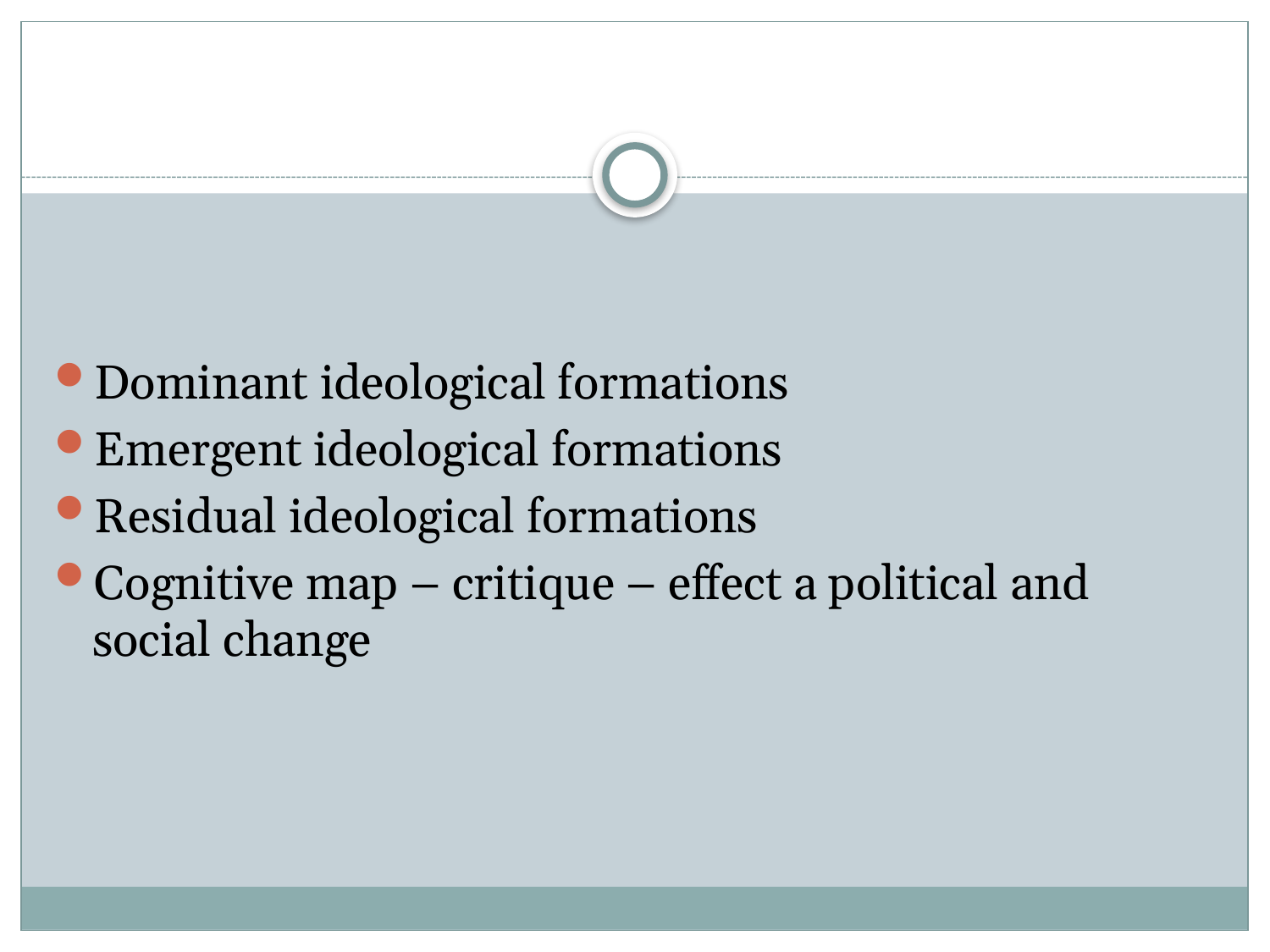

#

Dominant ideological formations
Emergent ideological formations
Residual ideological formations
Cognitive map – critique – effect a political and social change